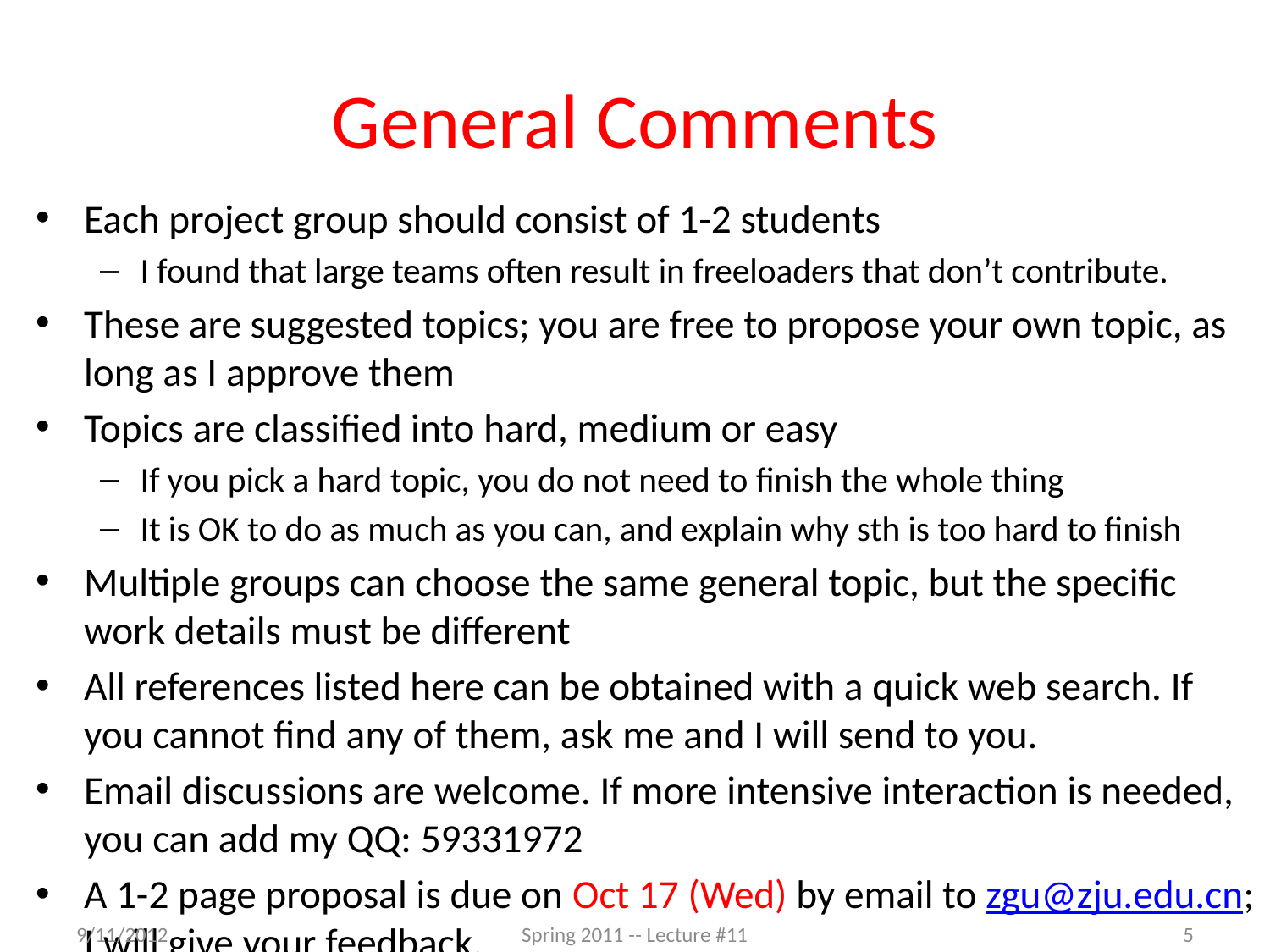

# General Comments
Each project group should consist of 1-2 students
I found that large teams often result in freeloaders that don’t contribute.
These are suggested topics; you are free to propose your own topic, as long as I approve them
Topics are classified into hard, medium or easy
If you pick a hard topic, you do not need to finish the whole thing
It is OK to do as much as you can, and explain why sth is too hard to finish
Multiple groups can choose the same general topic, but the specific work details must be different
All references listed here can be obtained with a quick web search. If you cannot find any of them, ask me and I will send to you.
Email discussions are welcome. If more intensive interaction is needed, you can add my QQ: 59331972
A 1-2 page proposal is due on Oct 17 (Wed) by email to zgu@zju.edu.cn; I will give your feedback.
9/11/2012
Spring 2011 -- Lecture #11
5